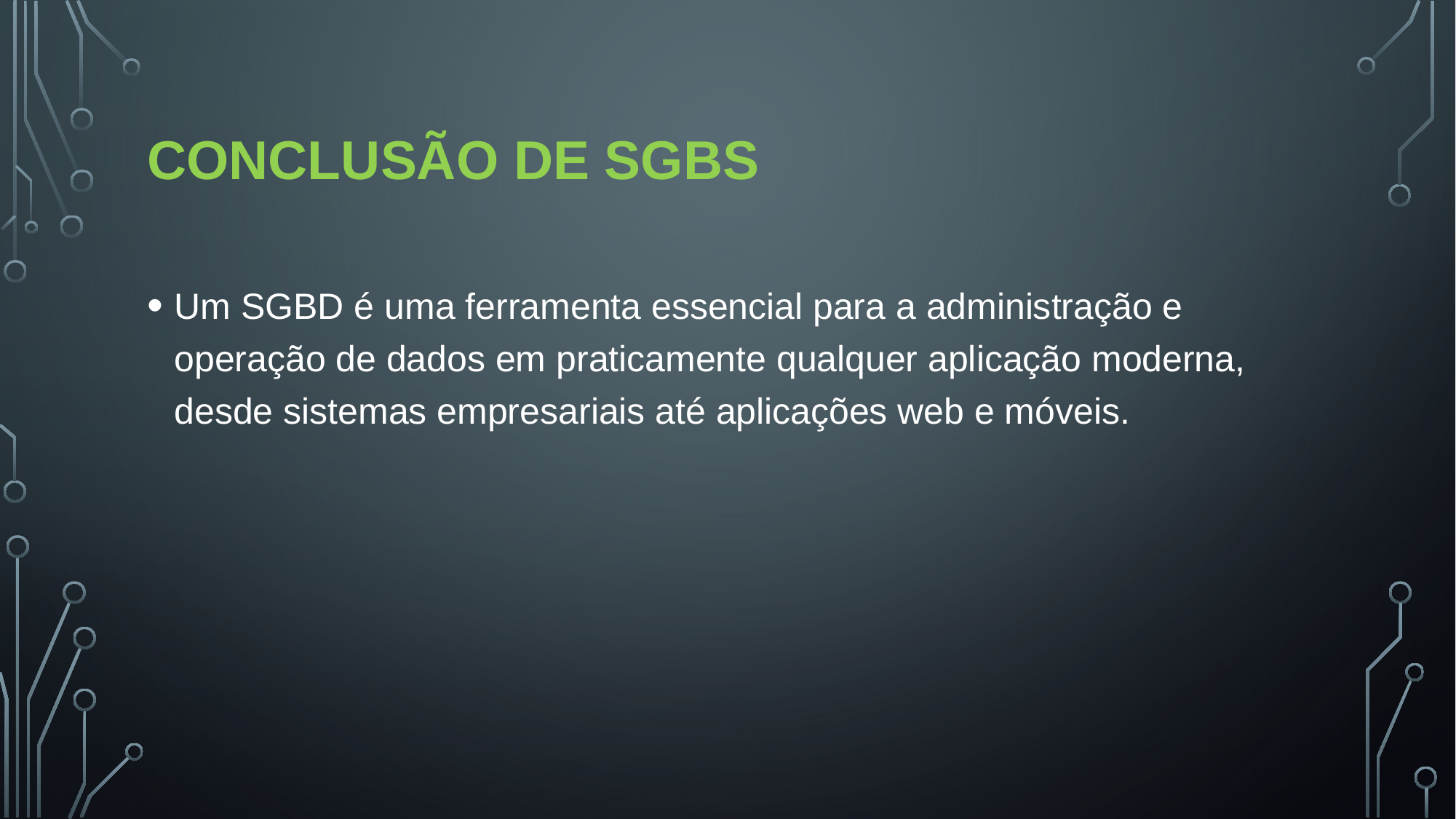

# Conclusão de SGBS
Um SGBD é uma ferramenta essencial para a administração e operação de dados em praticamente qualquer aplicação moderna, desde sistemas empresariais até aplicações web e móveis.